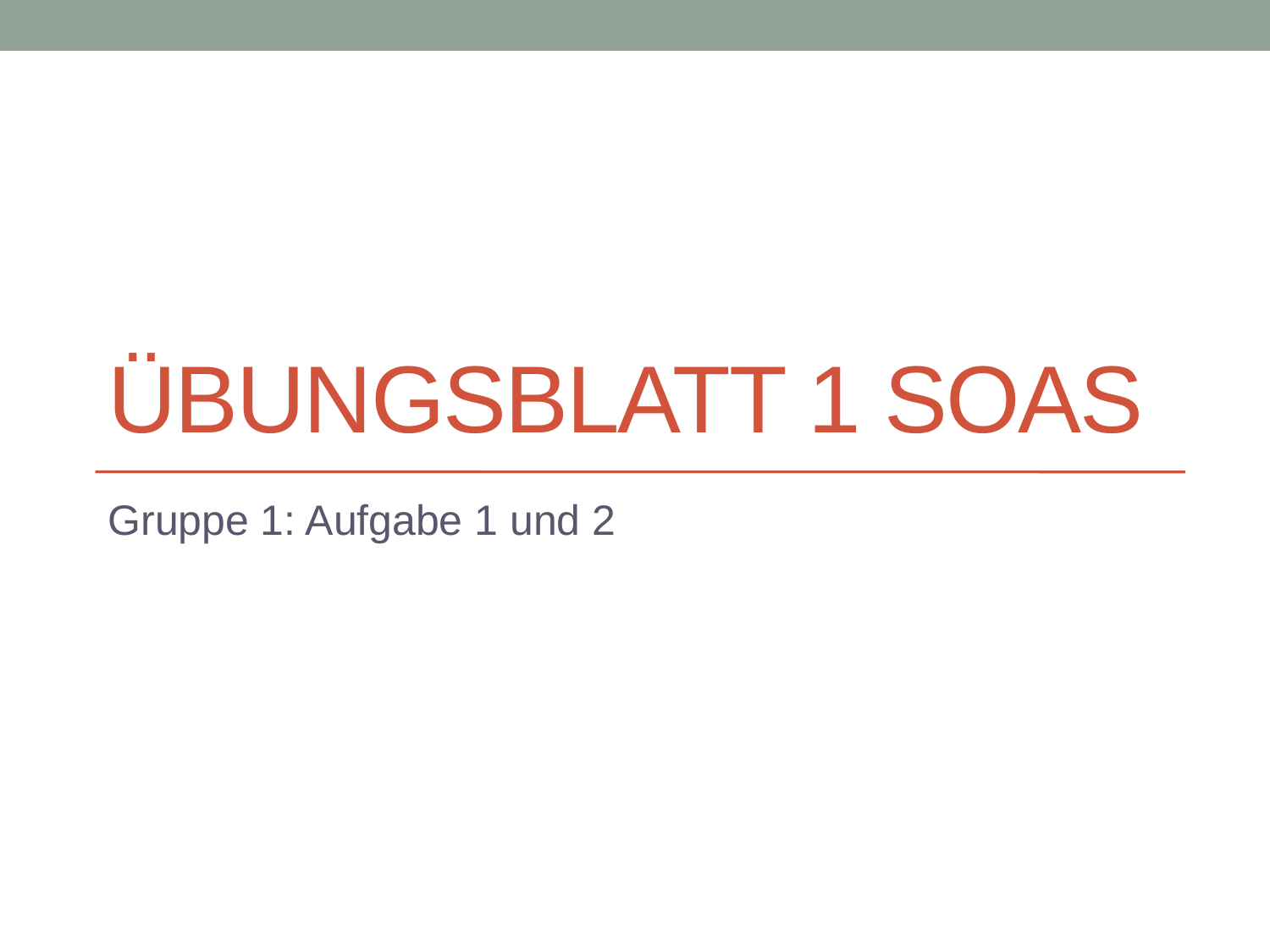

# Übungsblatt 1 SOAS
Gruppe 1: Aufgabe 1 und 2